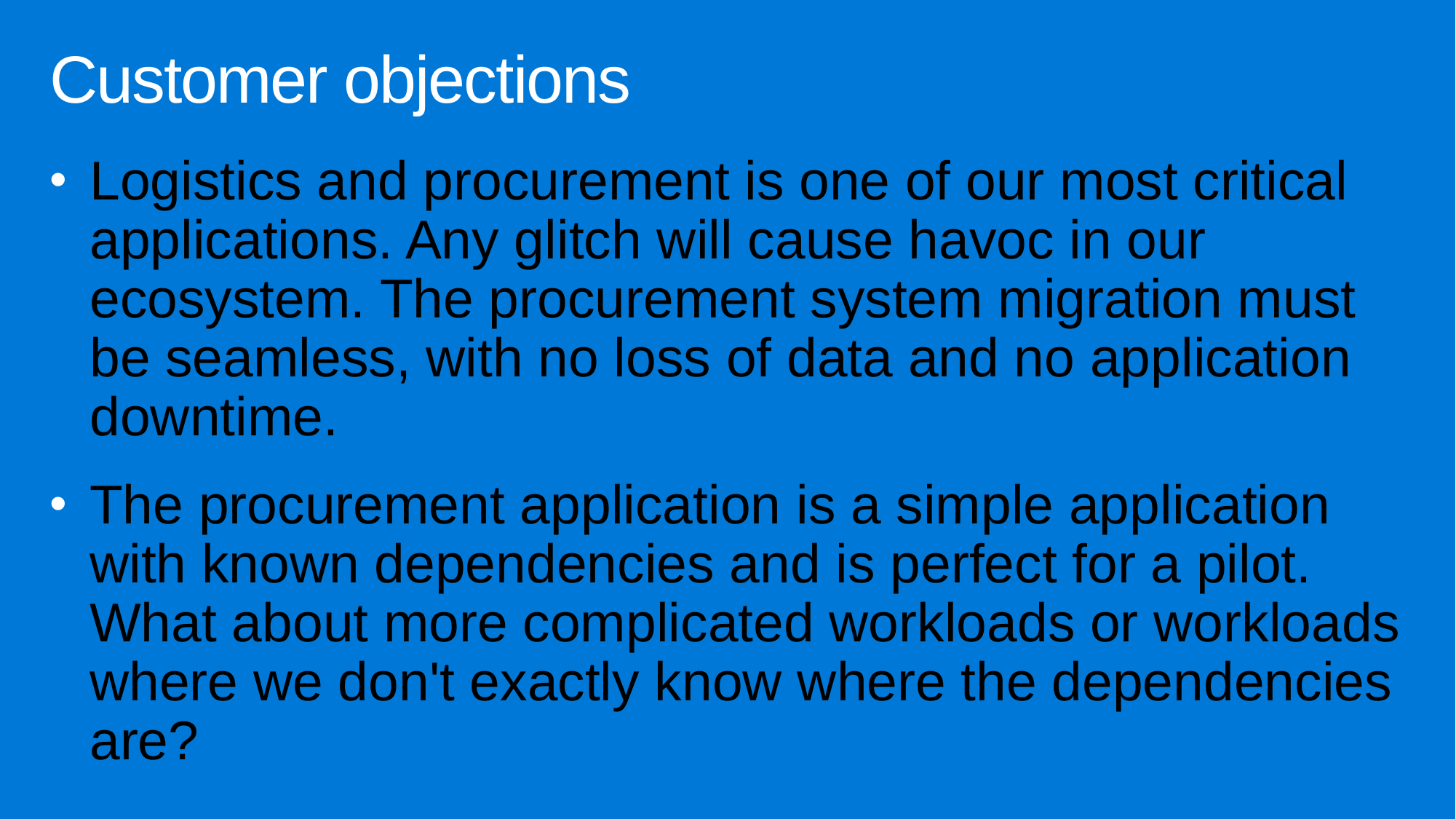

# Customer objections
Logistics and procurement is one of our most critical applications. Any glitch will cause havoc in our ecosystem. The procurement system migration must be seamless, with no loss of data and no application downtime.
The procurement application is a simple application with known dependencies and is perfect for a pilot. What about more complicated workloads or workloads where we don't exactly know where the dependencies are?